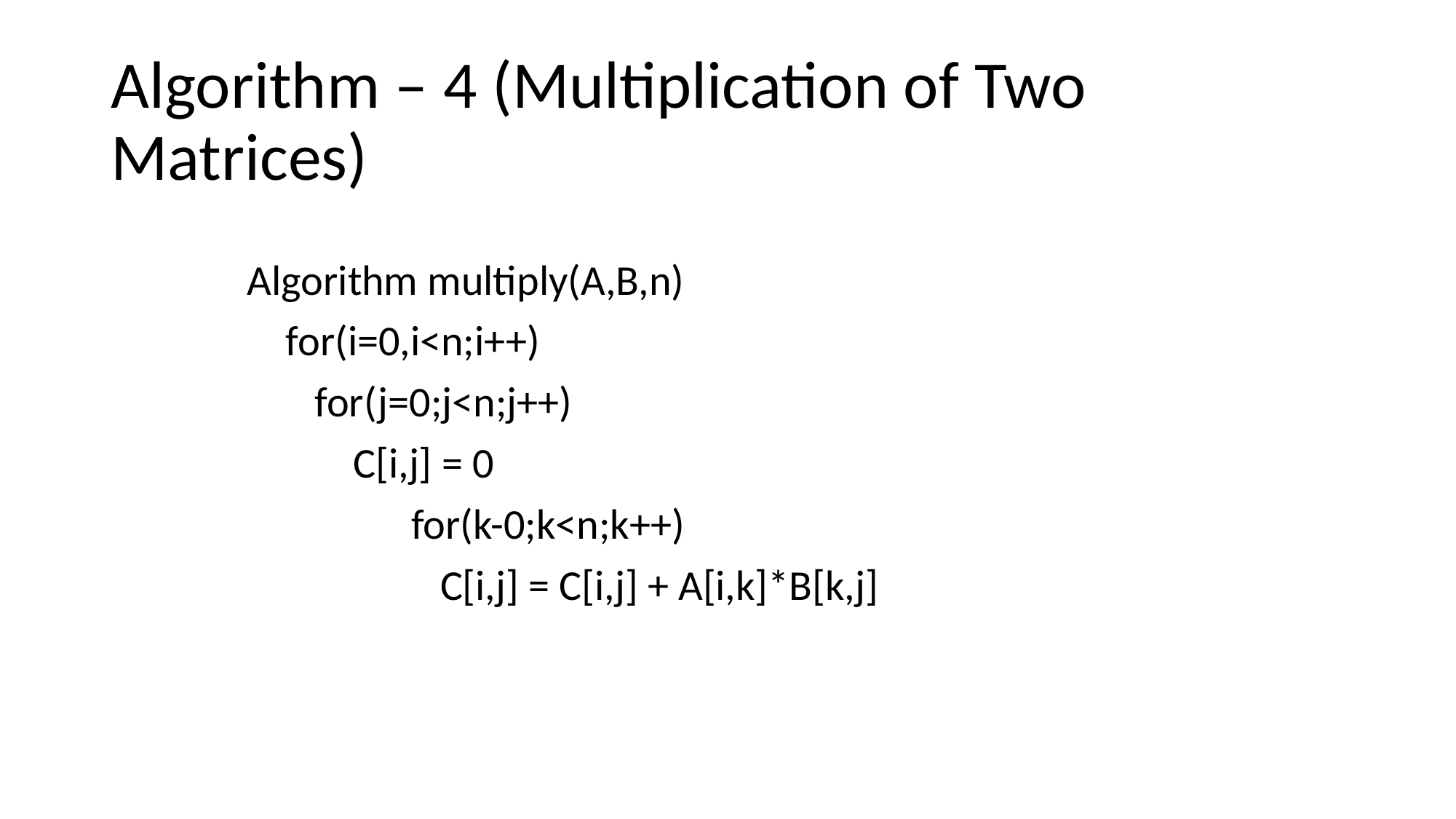

# Algorithm – 4 (Multiplication of Two Matrices)
Algorithm multiply(A,B,n)
    for(i=0,i<n;i++)
       for(j=0;j<n;j++)
           C[i,j] = 0
                 for(k-0;k<n;k++)
                    C[i,j] = C[i,j] + A[i,k]*B[k,j]